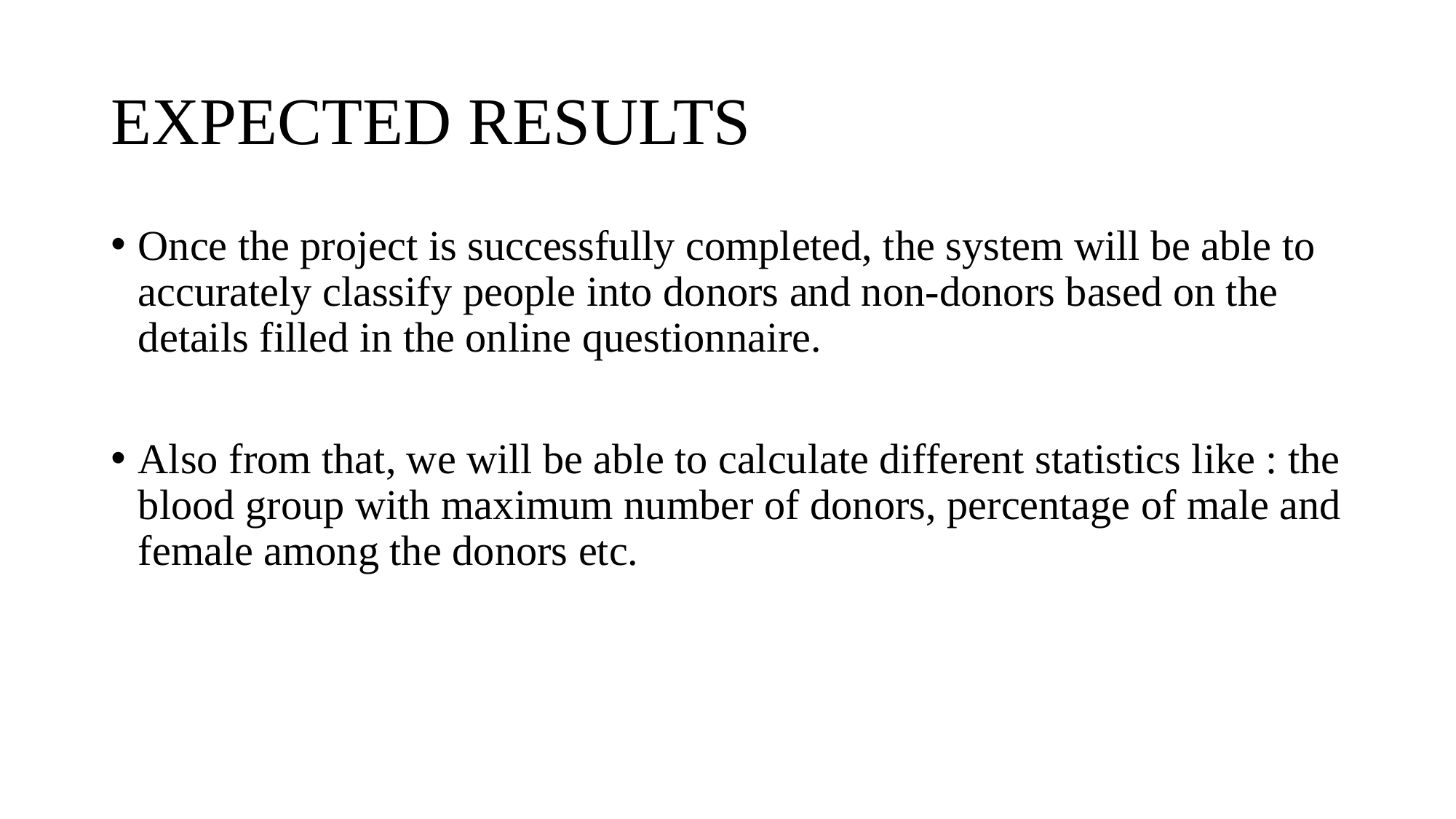

# EXPECTED RESULTS
Once the project is successfully completed, the system will be able to accurately classify people into donors and non-donors based on the details filled in the online questionnaire.

Also from that, we will be able to calculate different statistics like : the blood group with maximum number of donors, percentage of male and female among the donors etc.